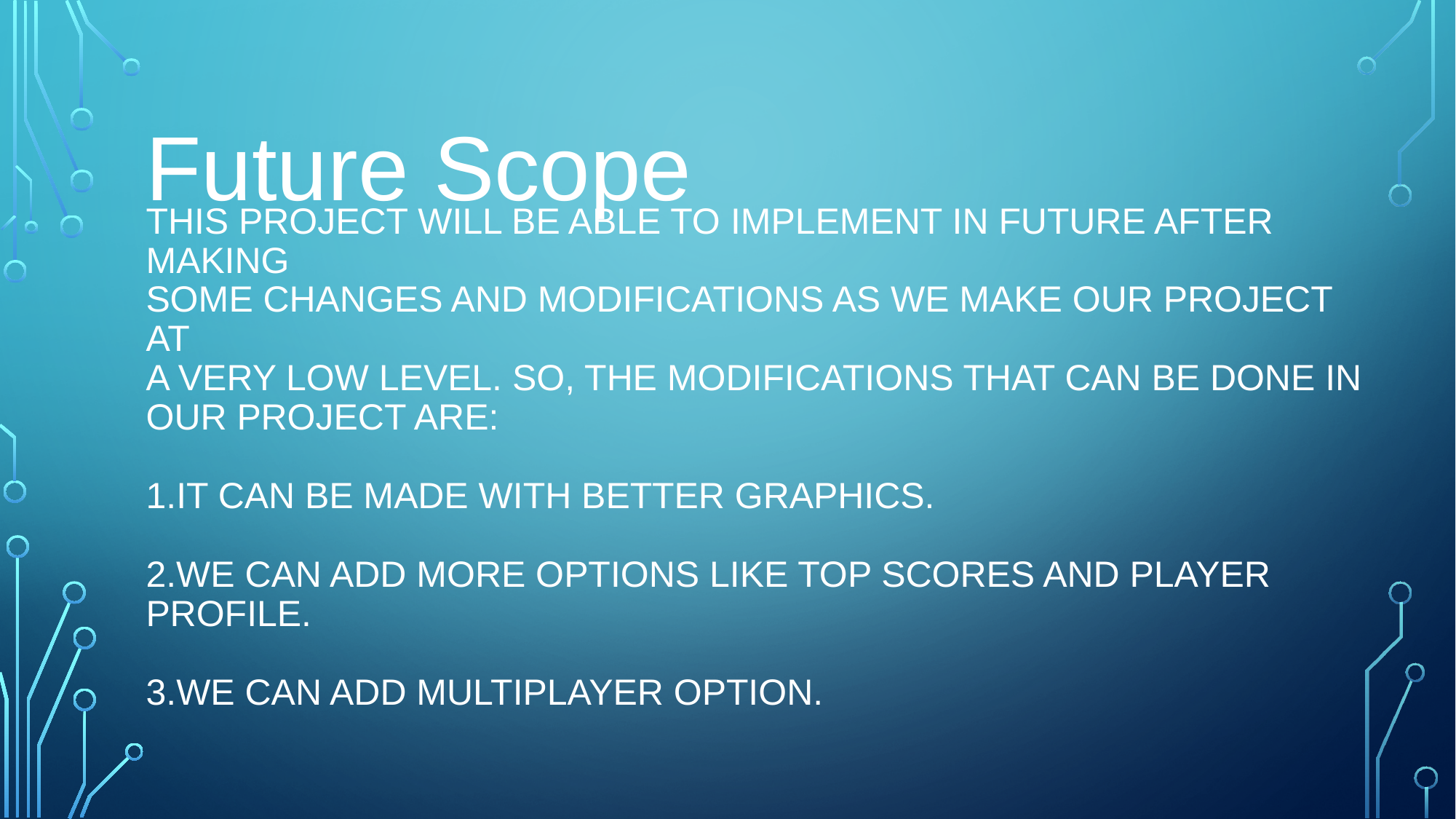

Future Scope
# This project will be able to implement in future after making some changes and modifications as we make our project at a very low level. So, the modifications that can be done in our project are: 1.It can be made with better graphics. 2.We can add more options like Top scores and Player Profile. 3.We can add multiplayer option.